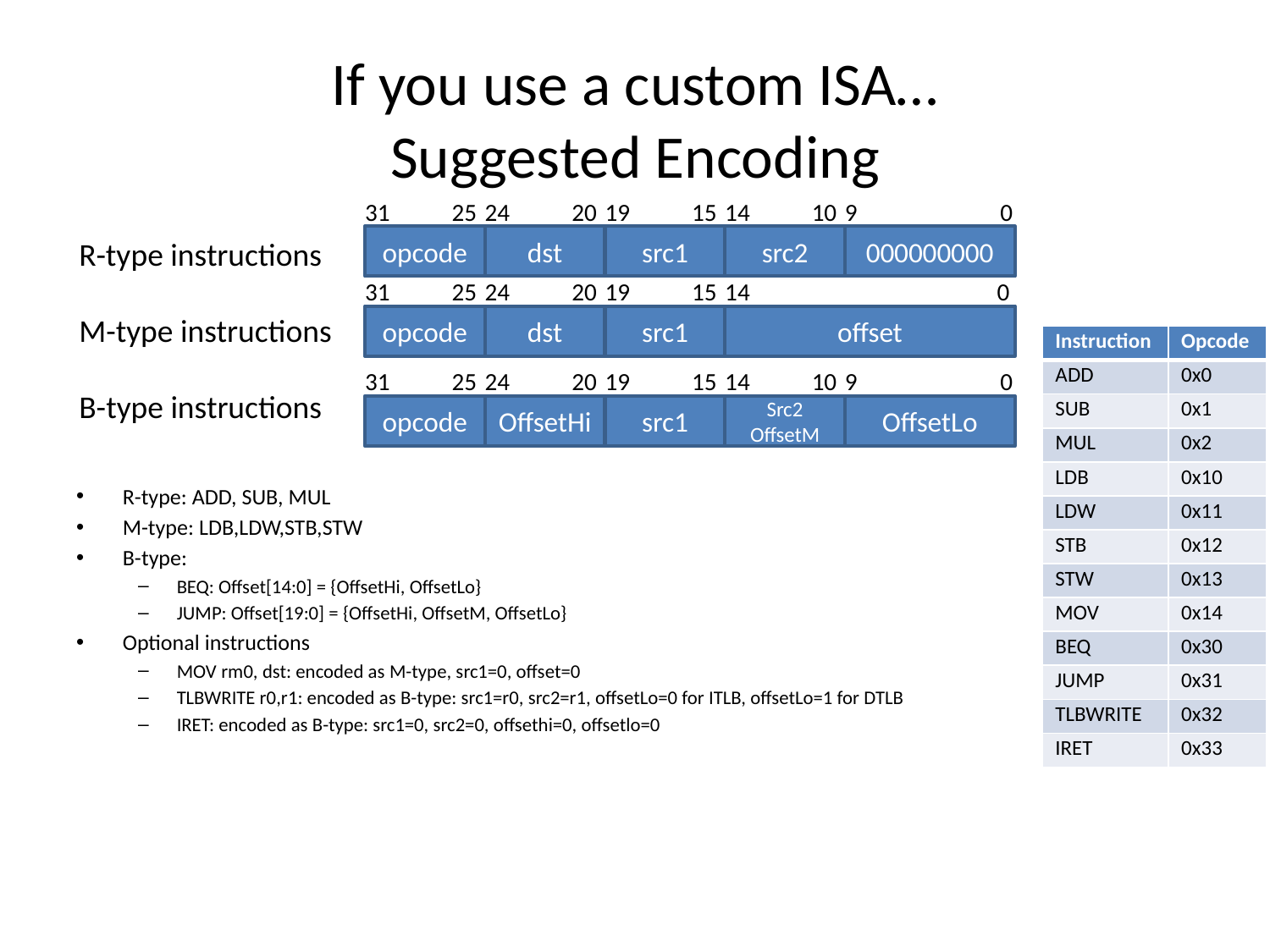

# If you use a custom ISA… Suggested Encoding
31	25
opcode
24	20
dst
19	15
src1
14	10
src2
9                          0
000000000
R-type instructions

M-type instructions

B-type instructions
31	25
opcode
24	20
dst
19	15
src1
14                                             0
offset
| Instruction | Opcode |
| --- | --- |
| ADD | 0x0 |
| SUB | 0x1 |
| MUL | 0x2 |
| LDB | 0x10 |
| LDW | 0x11 |
| STB | 0x12 |
| STW | 0x13 |
| MOV | 0x14 |
| BEQ | 0x30 |
| JUMP | 0x31 |
| TLBWRITE | 0x32 |
| IRET | 0x33 |
31	25
opcode
24	20
OffsetHi
19	15
src1
14	10
Src2
OffsetM
9                          0
OffsetLo
R-type: ADD, SUB, MUL
M-type: LDB,LDW,STB,STW
B-type:
BEQ: Offset[14:0] = {OffsetHi, OffsetLo}
JUMP: Offset[19:0] = {OffsetHi, OffsetM, OffsetLo}
Optional instructions
MOV rm0, dst: encoded as M-type, src1=0, offset=0
TLBWRITE r0,r1: encoded as B-type: src1=r0, src2=r1, offsetLo=0 for ITLB, offsetLo=1 for DTLB
IRET: encoded as B-type: src1=0, src2=0, offsethi=0, offsetlo=0